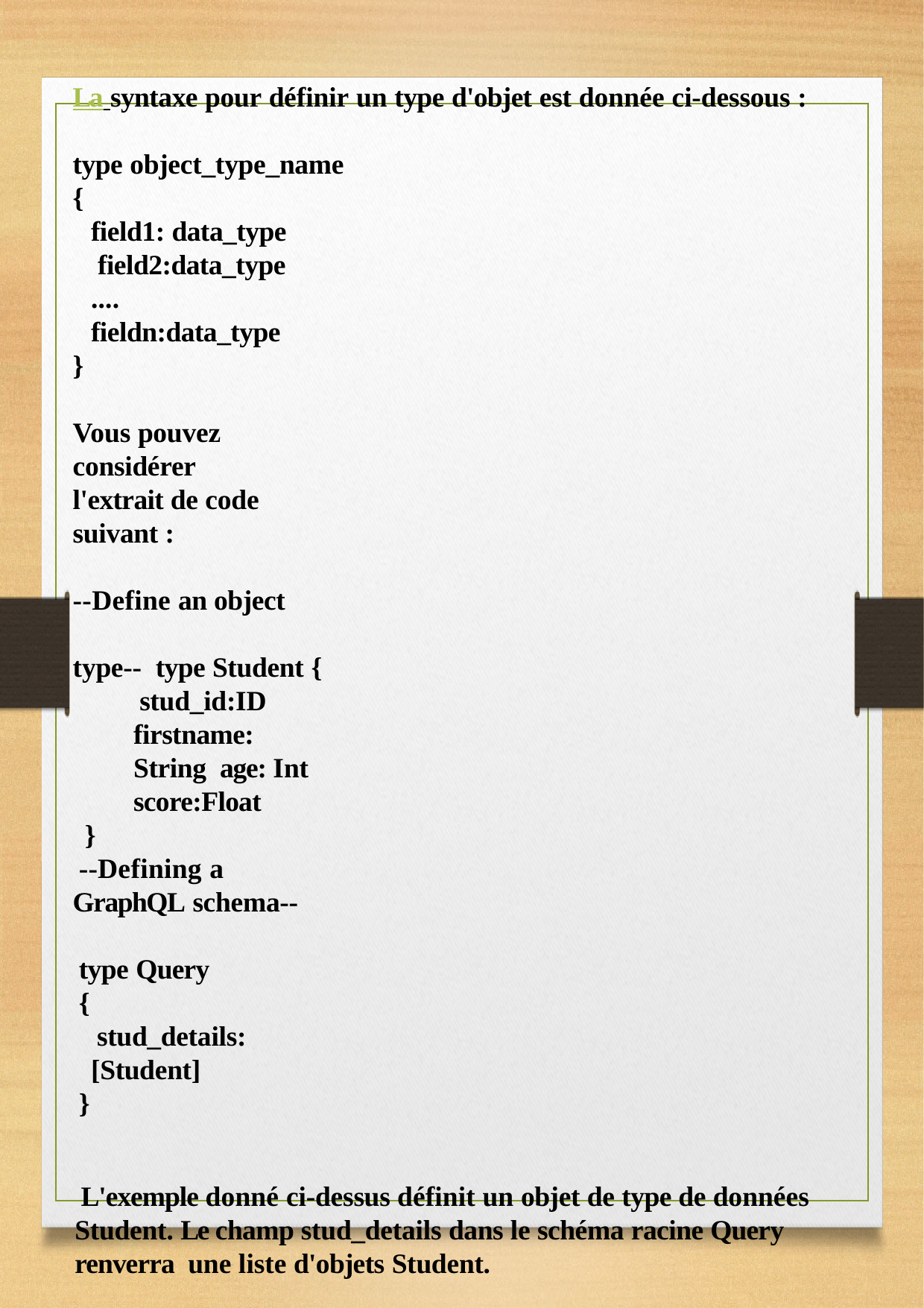

La syntaxe pour définir un type d'objet est donnée ci-dessous :
type object_type_name
{
field1: data_type  field2:data_type
....
fieldn:data_type
}
Vous pouvez considérer l'extrait de code suivant :
--Define an object type--  type Student {
stud_id:ID  firstname: String  age: Int  score:Float
}
--Defining a GraphQL schema--
type Query
{
stud_details:[Student]
}

L'exemple donné ci-dessus définit un objet de type de données  Student. Le champ stud_details dans le schéma racine Query renverra  une liste d'objets Student.